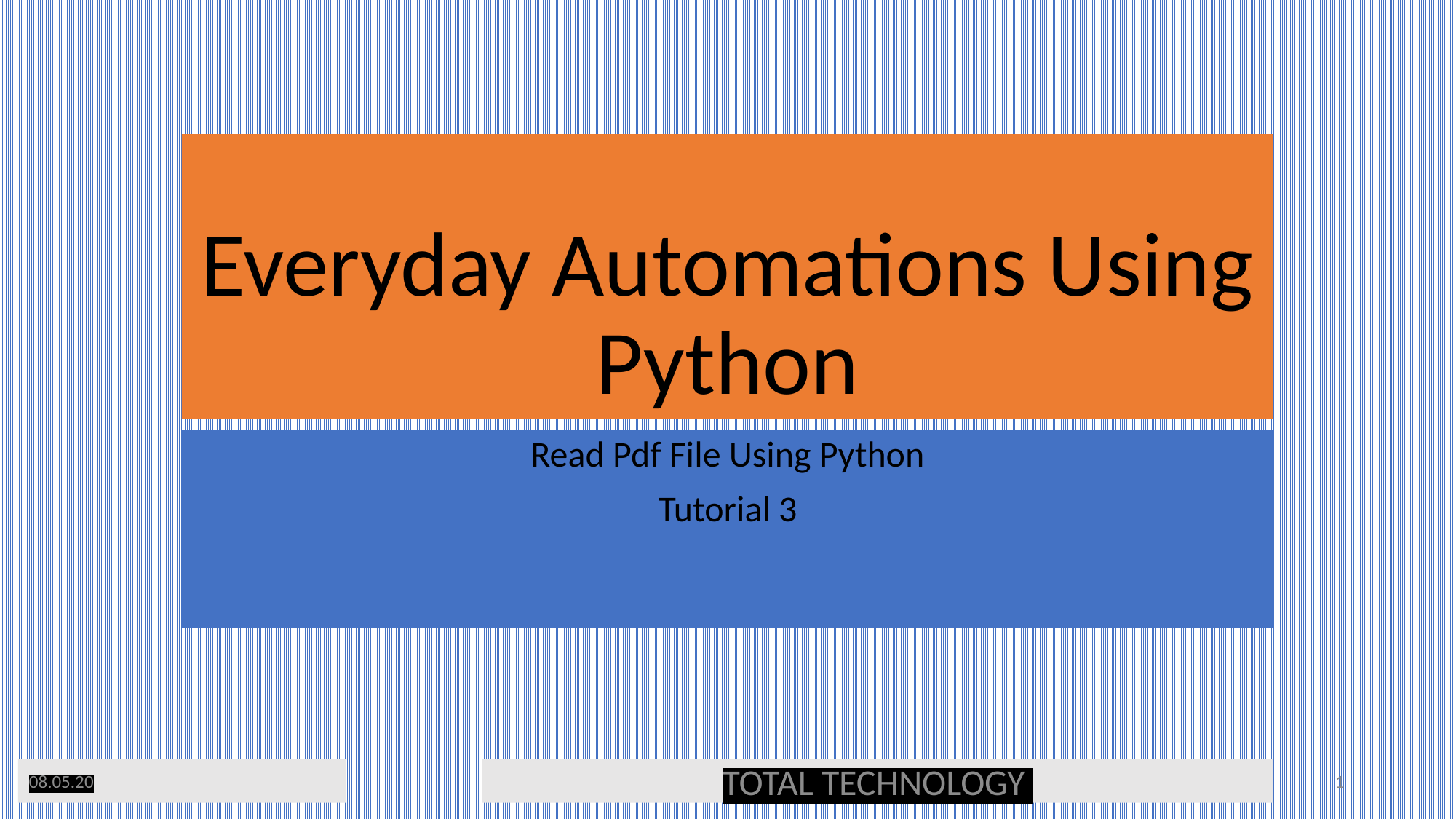

# Everyday Automations Using Python
Read Pdf File Using Python
Tutorial 3

08.05.20
TOTAL TECHNOLOGY
1